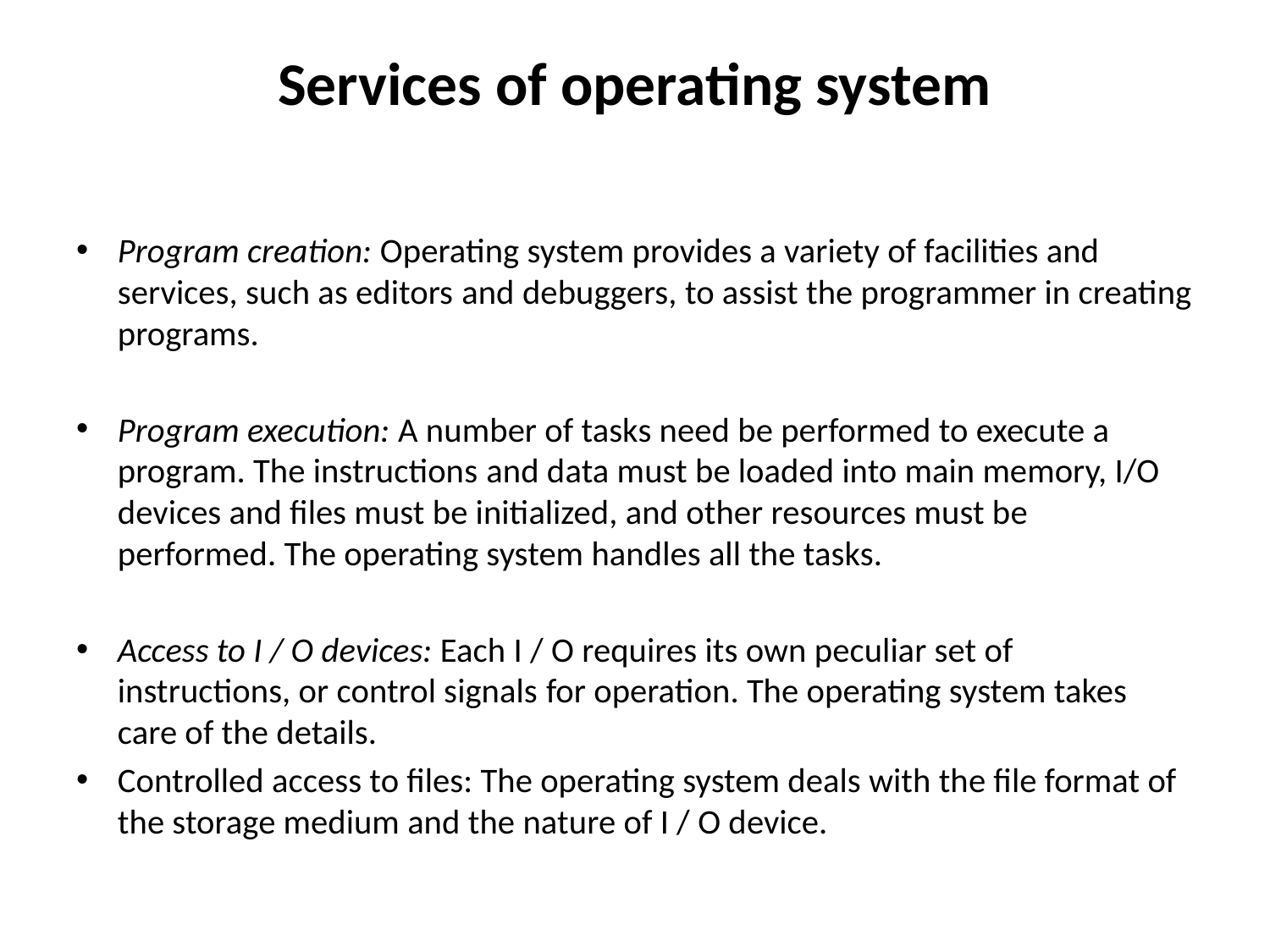

# Services of operating system
Program creation: Operating system provides a variety of facilities and services, such as editors and debuggers, to assist the programmer in creating programs.

Program execution: A number of tasks need be performed to execute a program. The instructions and data must be loaded into main memory, I/O devices and files must be initialized, and other resources must be performed. The operating system handles all the tasks.

Access to I / O devices: Each I / O requires its own peculiar set of instructions, or control signals for operation. The operating system takes care of the details.
Controlled access to files: The operating system deals with the file format of the storage medium and the nature of I / O device.